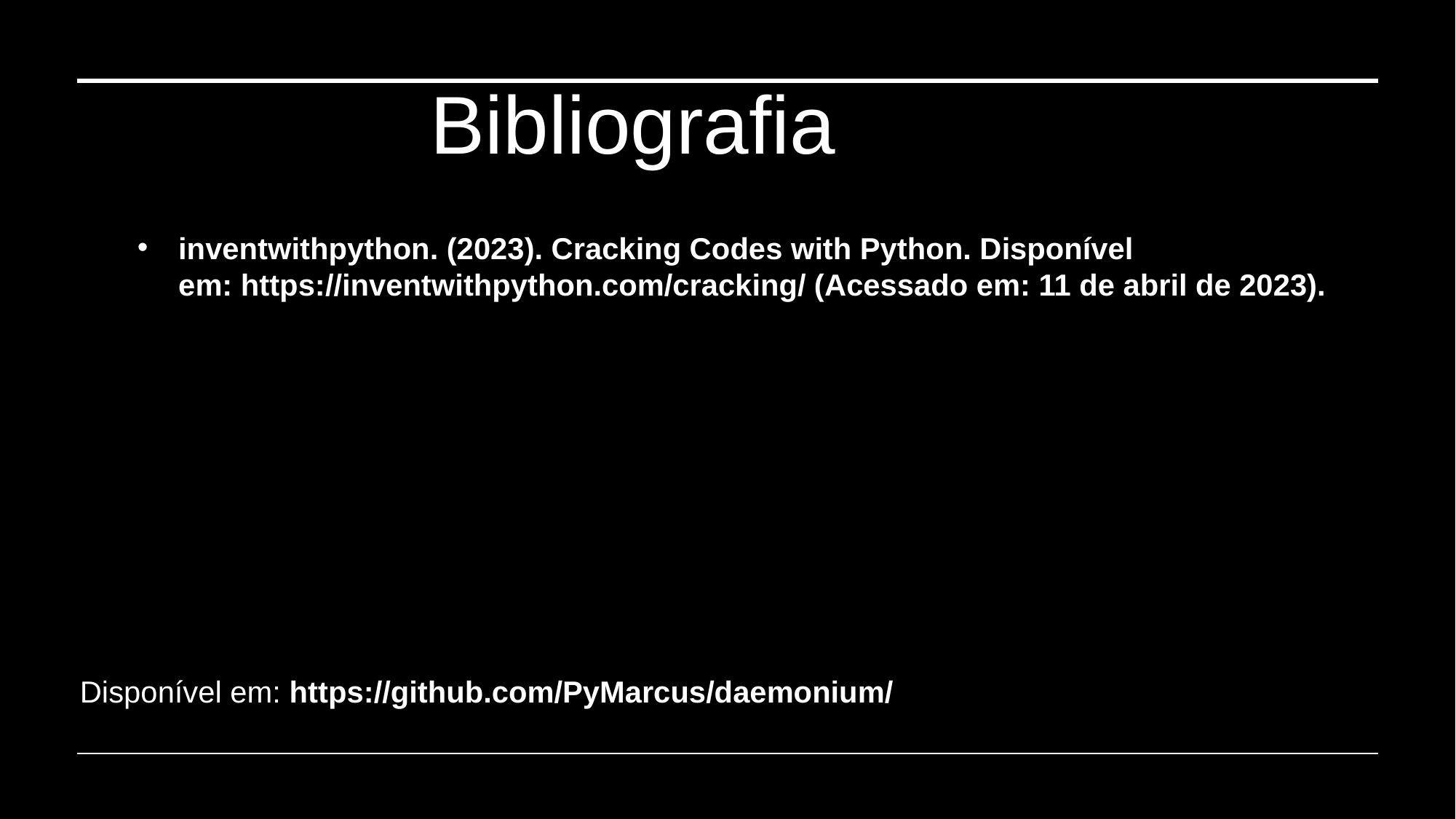

# Bibliografia

inventwithpython. (2023). Cracking Codes with Python. Disponível em: https://inventwithpython.com/cracking/ (Acessado em: 11 de abril de 2023).
Disponível em: https://github.com/PyMarcus/daemonium/